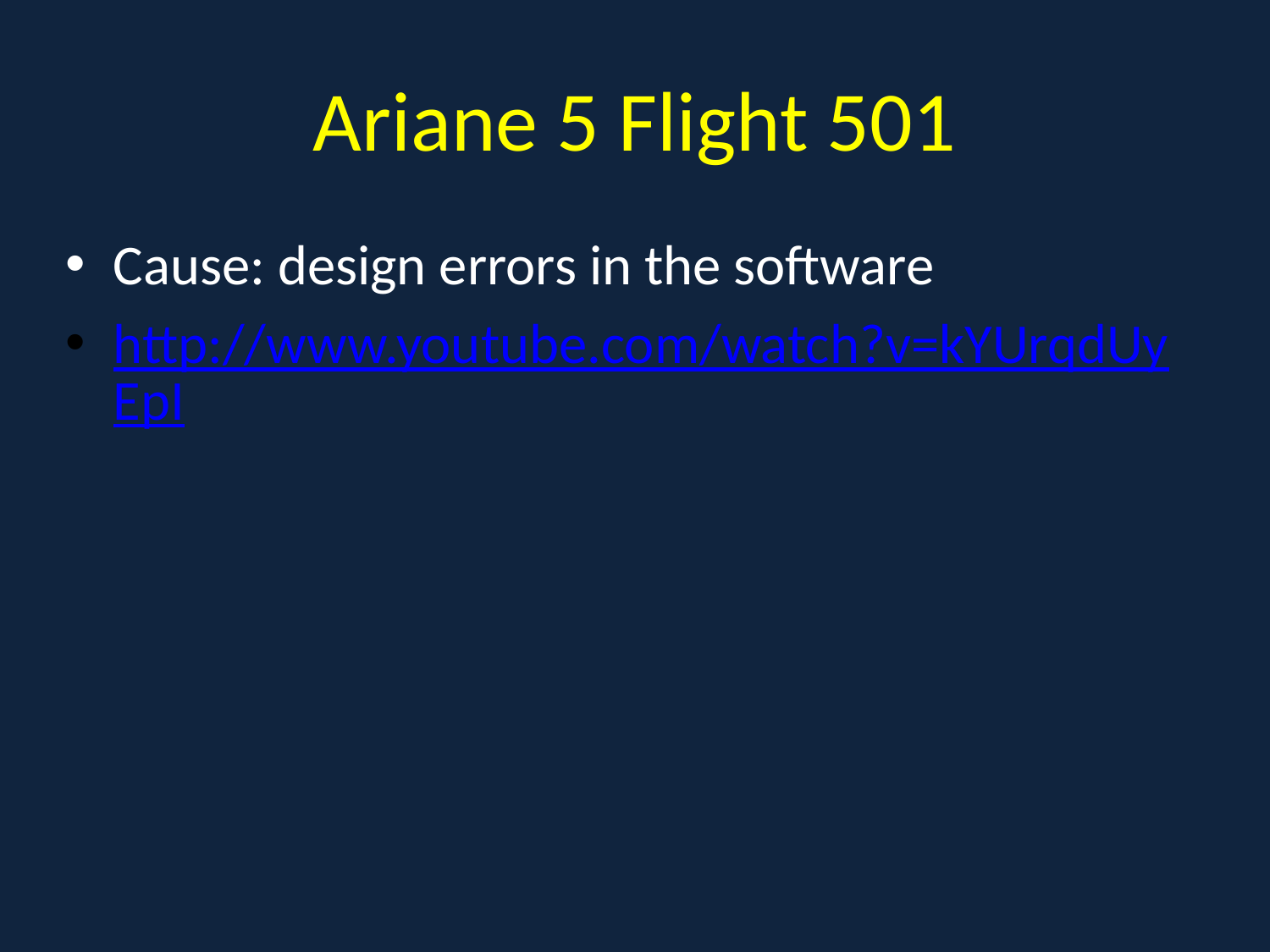

# Ariane 5 Flight 501
Cause: design errors in the software
http://www.youtube.com/watch?v=kYUrqdUyEpI